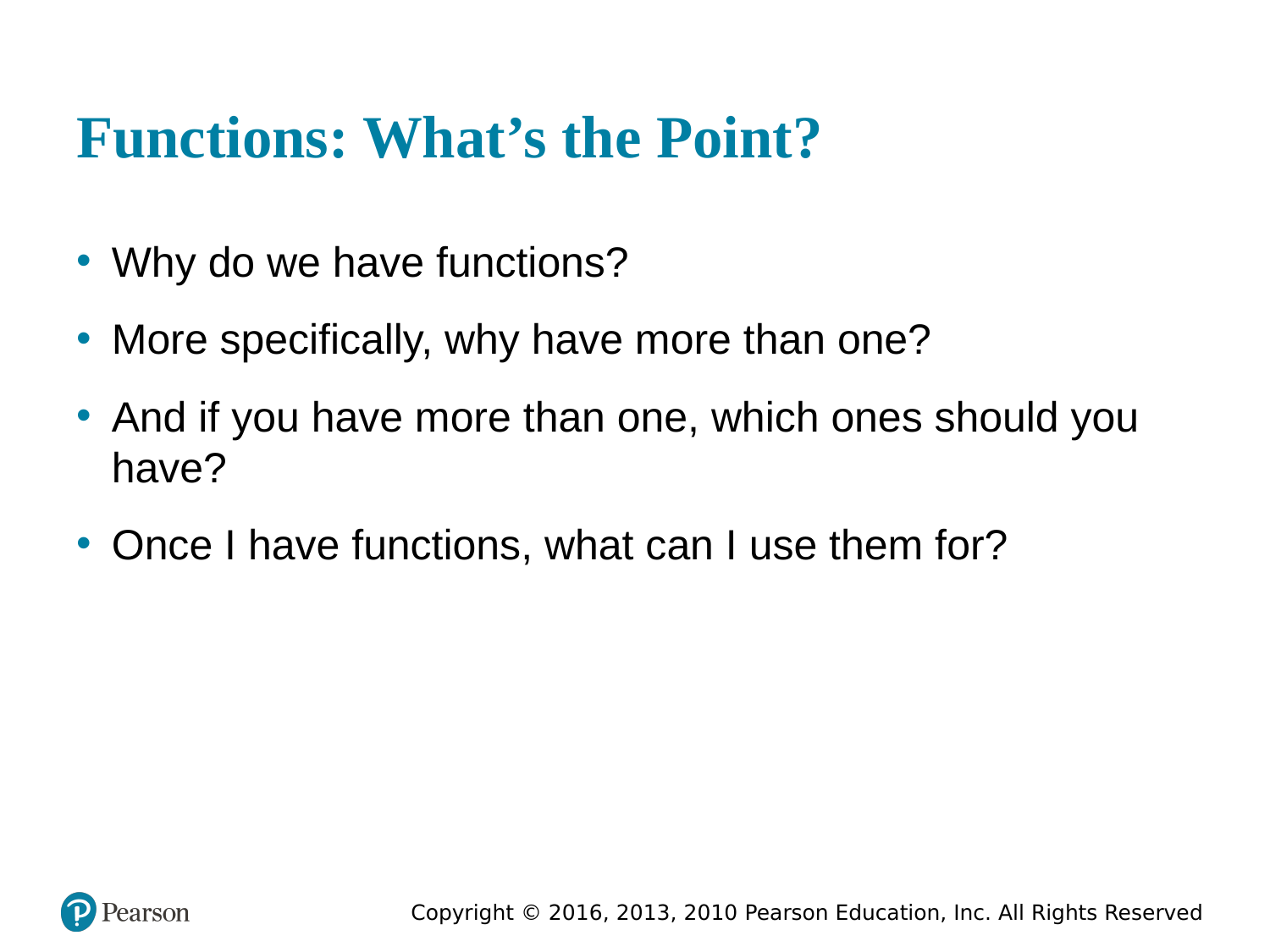

# Functions: What’s the Point?
Why do we have functions?
More specifically, why have more than one?
And if you have more than one, which ones should you have?
Once I have functions, what can I use them for?